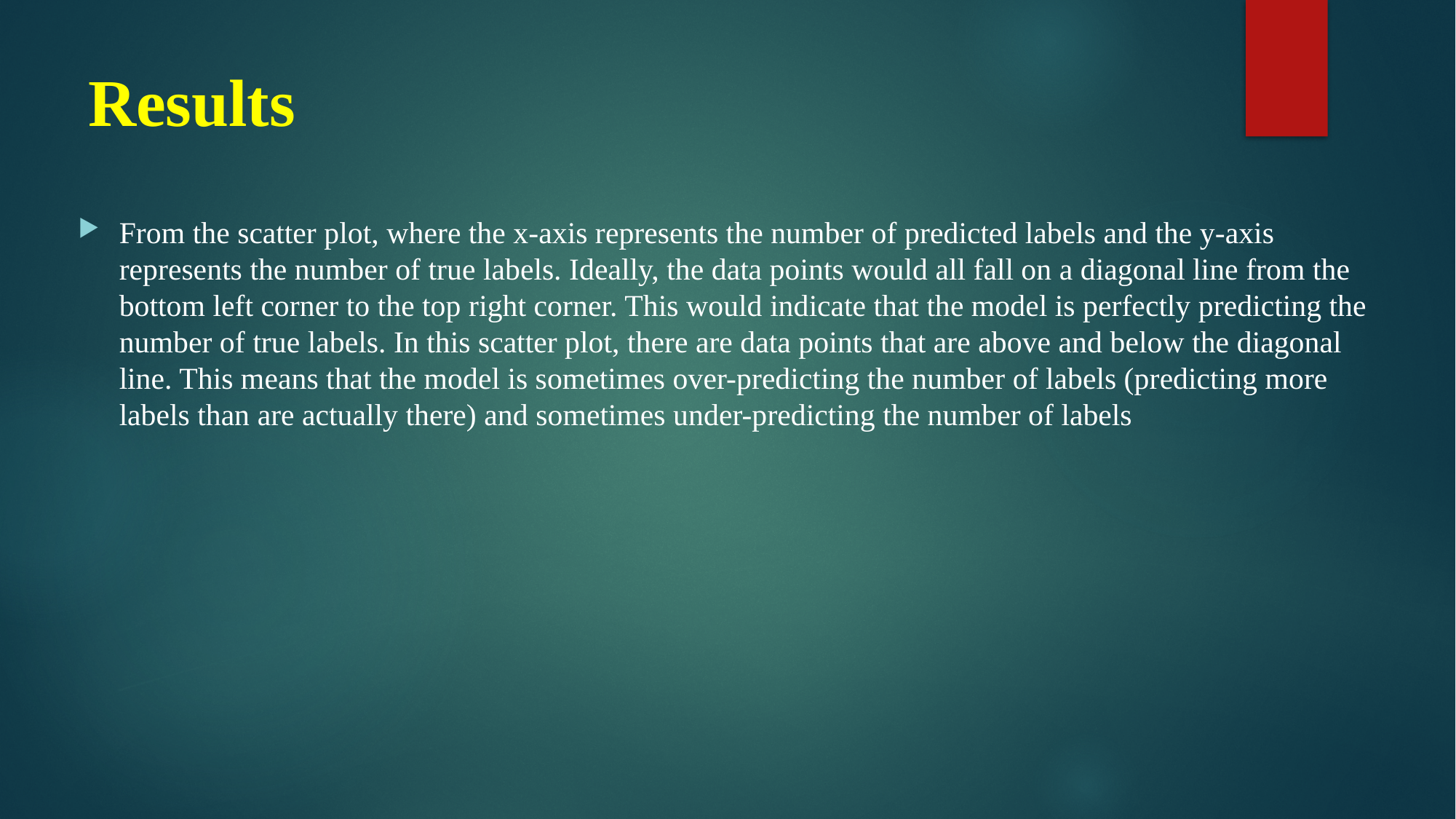

# Results
From the scatter plot, where the x-axis represents the number of predicted labels and the y-axis represents the number of true labels. Ideally, the data points would all fall on a diagonal line from the bottom left corner to the top right corner. This would indicate that the model is perfectly predicting the number of true labels. In this scatter plot, there are data points that are above and below the diagonal line. This means that the model is sometimes over-predicting the number of labels (predicting more labels than are actually there) and sometimes under-predicting the number of labels